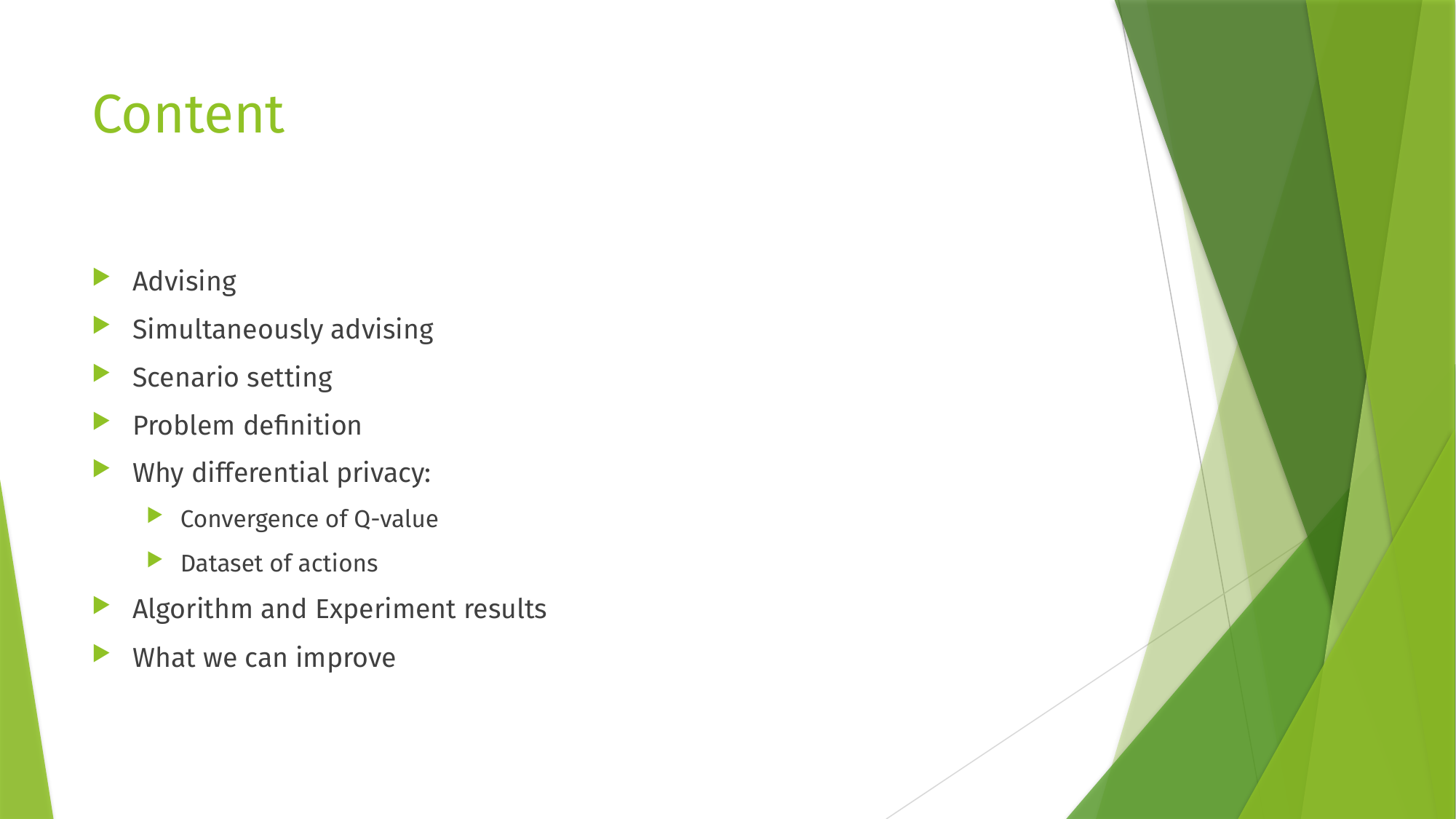

# Content
Advising
Simultaneously advising
Scenario setting
Problem definition
Why differential privacy:
Convergence of Q-value
Dataset of actions
Algorithm and Experiment results
What we can improve